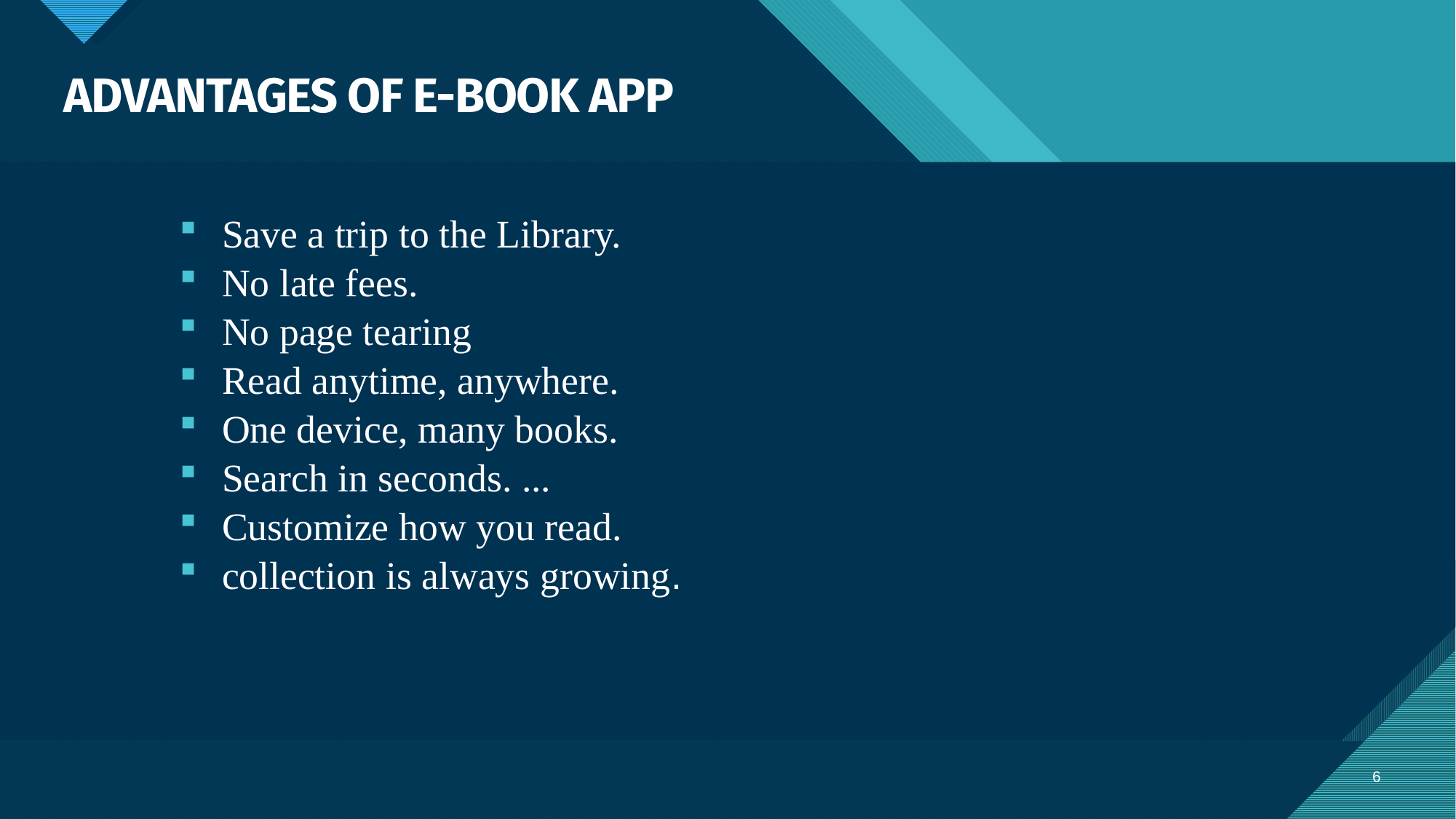

# ADVANTAGES OF E-BOOK APP
Save a trip to the Library.
No late fees.
No page tearing
Read anytime, anywhere.
One device, many books.
Search in seconds. ...
Customize how you read.
collection is always growing.

6